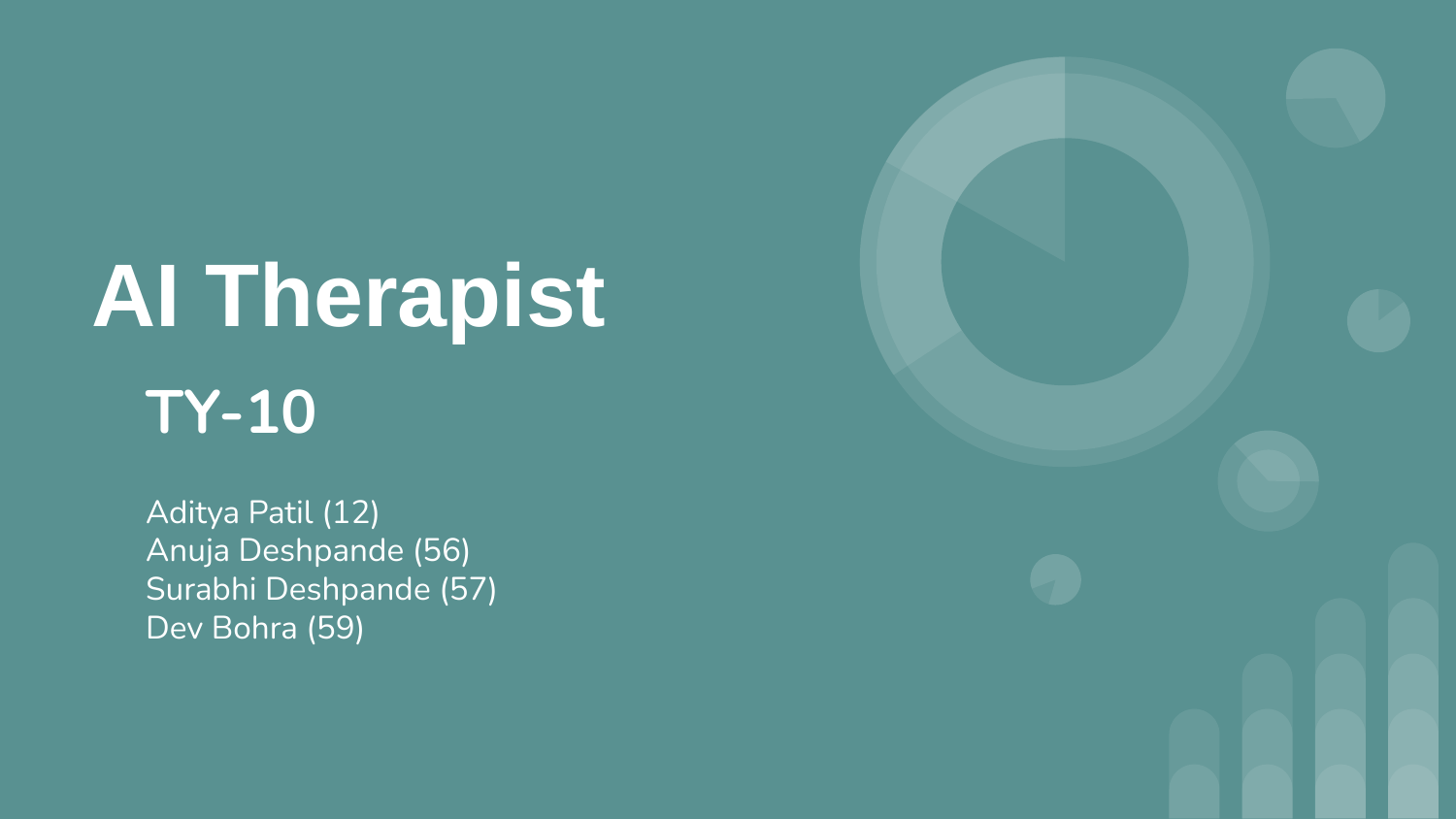

# AI Therapist
TY-10
Aditya Patil (12)
Anuja Deshpande (56)
Surabhi Deshpande (57)
Dev Bohra (59)